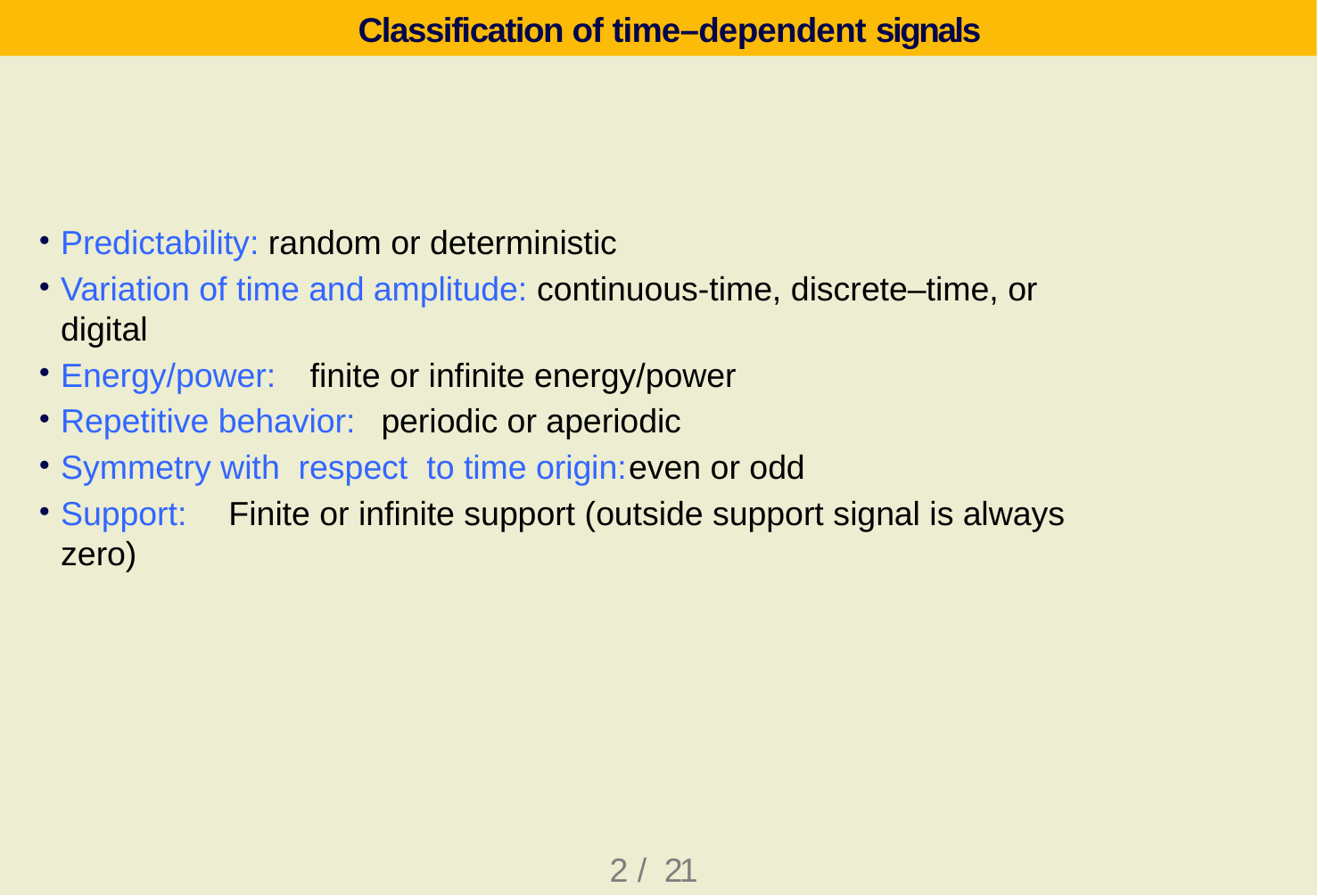

# Classification of time–dependent signals
Predictability: random or deterministic
Variation of time and amplitude: continuous-time, discrete–time, or digital
Energy/power:	finite or infinite energy/power
Repetitive behavior:	periodic or aperiodic
Symmetry with  respect  to time origin:	even or odd
Support:	Finite or infinite support (outside support signal is always zero)
2 / 21